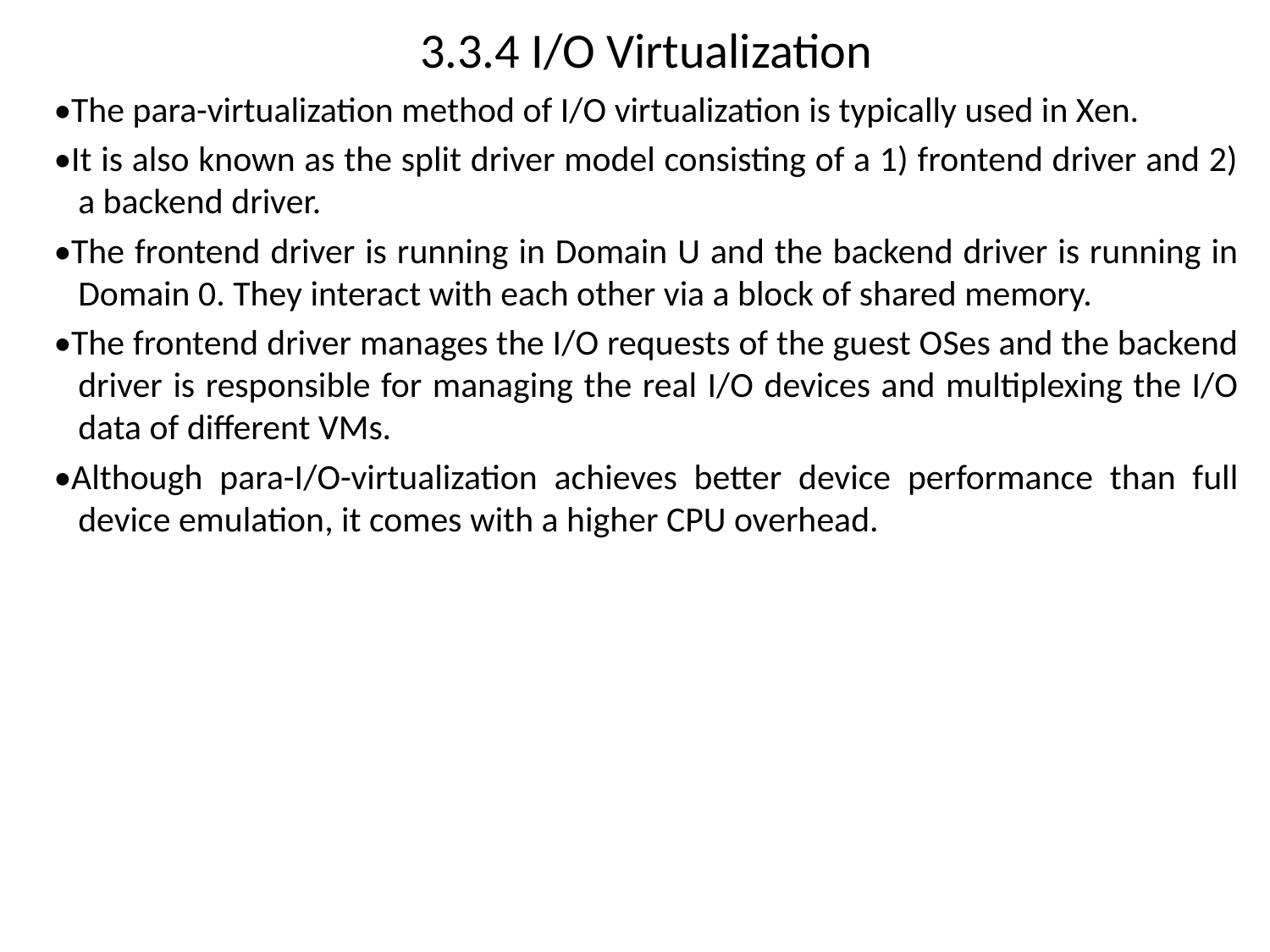

# 3.3.4 I/O Virtualization
•The para-virtualization method of I/O virtualization is typically used in Xen.
•It is also known as the split driver model consisting of a 1) frontend driver and 2) a backend driver.
•The frontend driver is running in Domain U and the backend driver is running in Domain 0. They interact with each other via a block of shared memory.
•The frontend driver manages the I/O requests of the guest OSes and the backend driver is responsible for managing the real I/O devices and multiplexing the I/O data of different VMs.
•Although para-I/O-virtualization achieves better device performance than full device emulation, it comes with a higher CPU overhead.